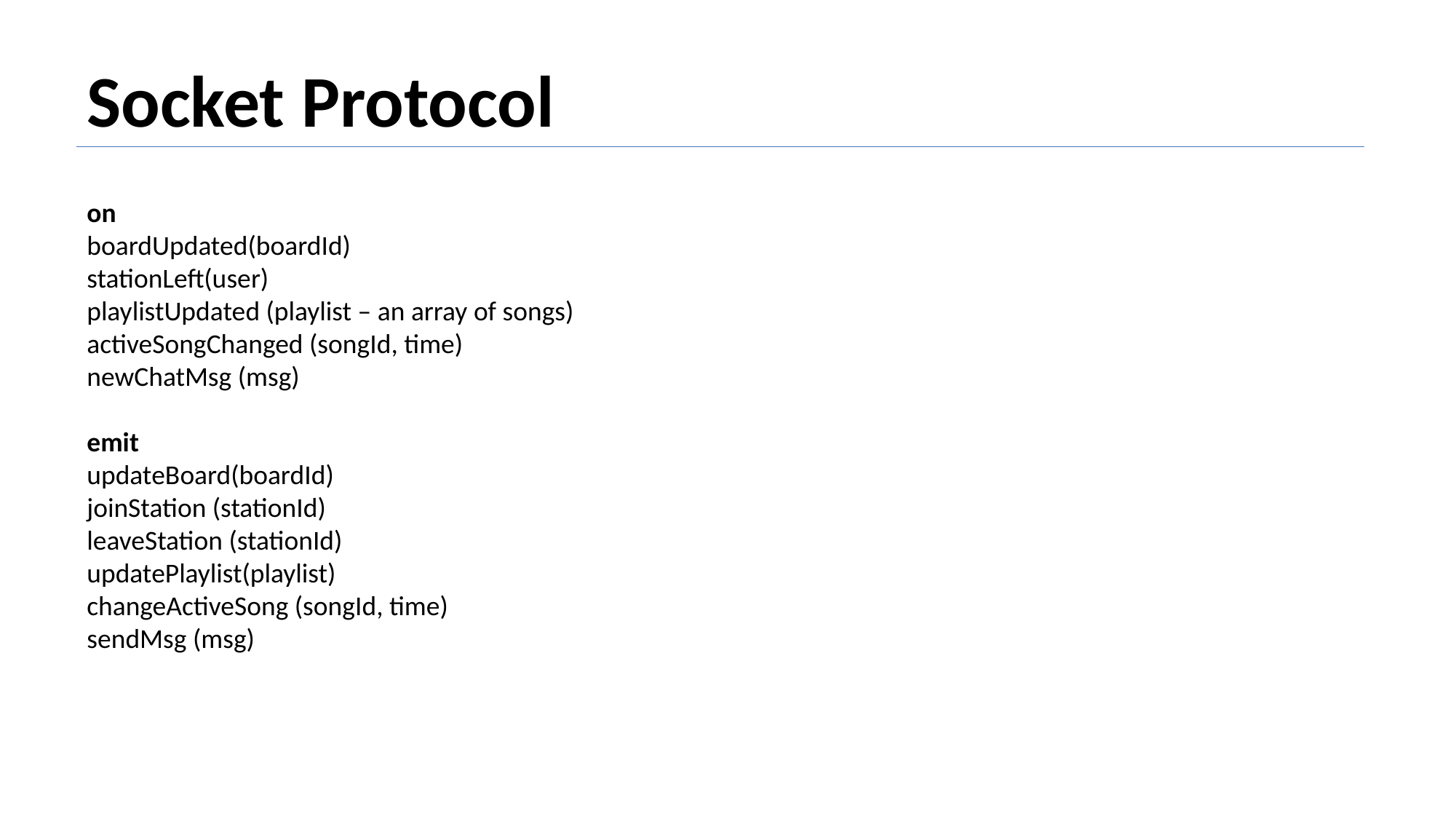

Socket Protocol
on
boardUpdated(boardId)
stationLeft(user)
playlistUpdated (playlist – an array of songs)
activeSongChanged (songId, time)
newChatMsg (msg)

emit
updateBoard(boardId)
joinStation (stationId)
leaveStation (stationId)
updatePlaylist(playlist)
changeActiveSong (songId, time)
sendMsg (msg)